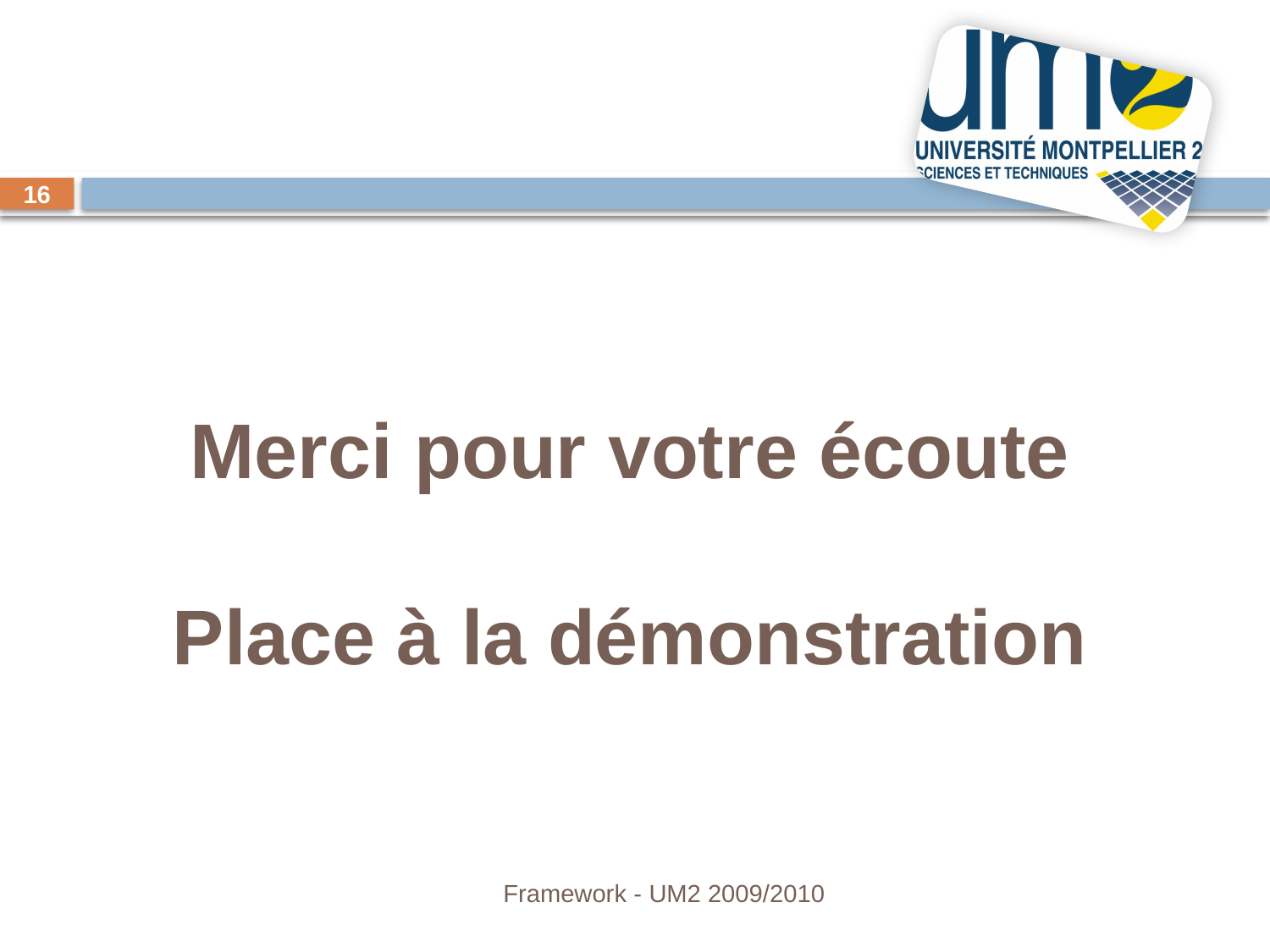

16
# Merci pour votre écoute Place à la démonstration
Framework - UM2 2009/2010